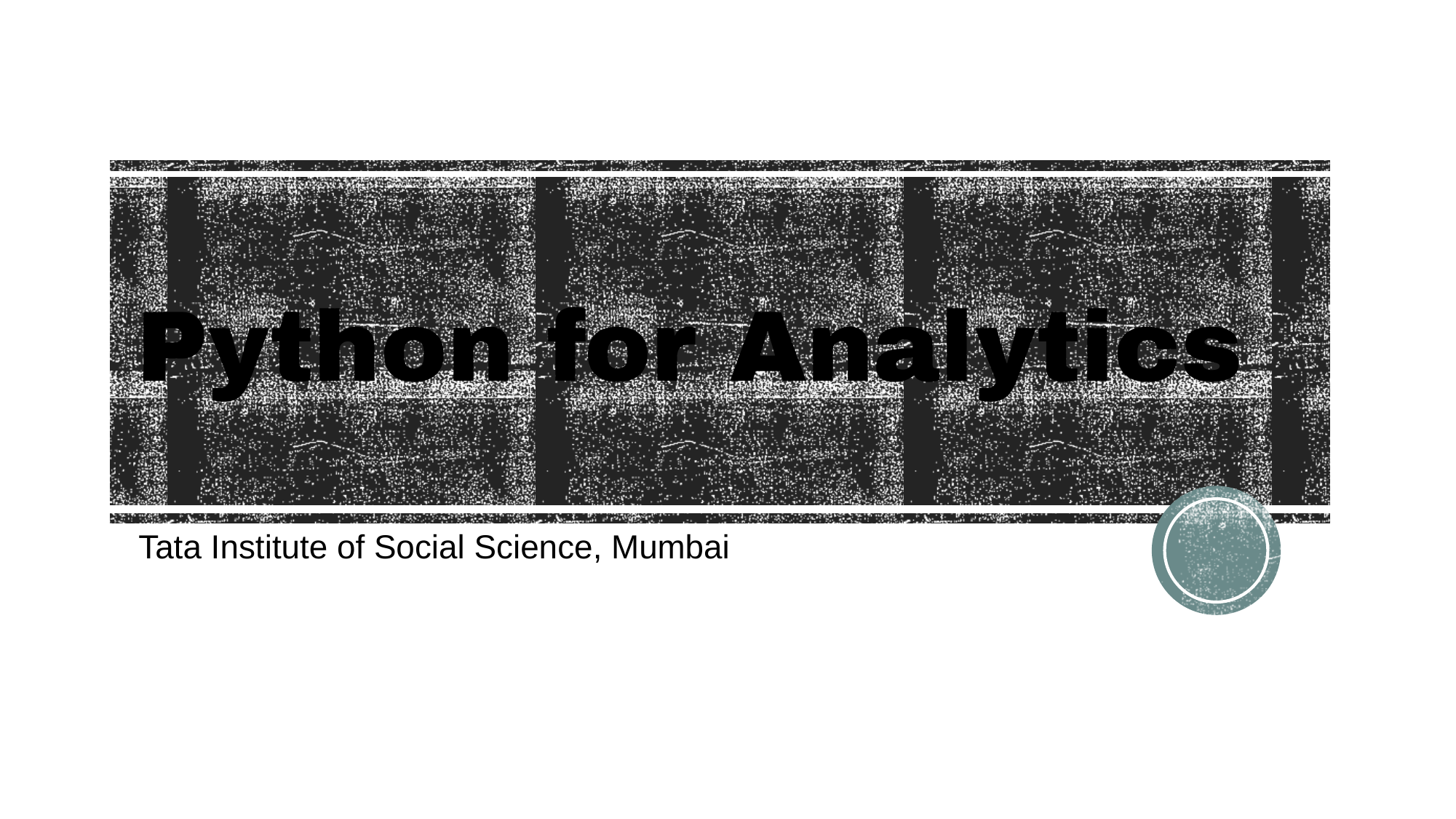

# Python for Analytics
Tata Institute of Social Science, Mumbai